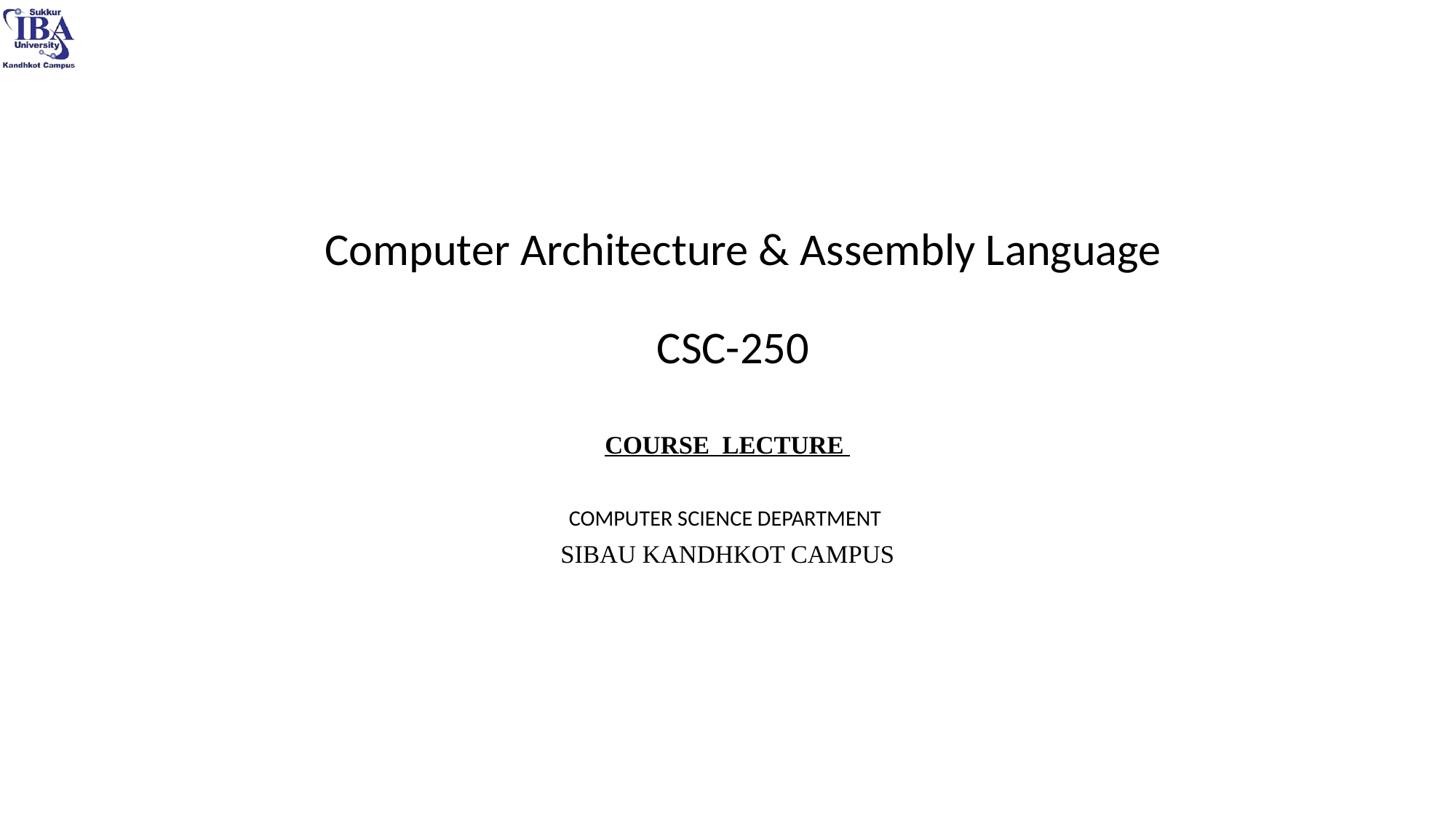

# Computer Architecture & Assembly Language CSC-250
COURSE  LECTURE

COMPUTER SCIENCE DEPARTMENT
SIBAU KANDHKOT CAMPUS